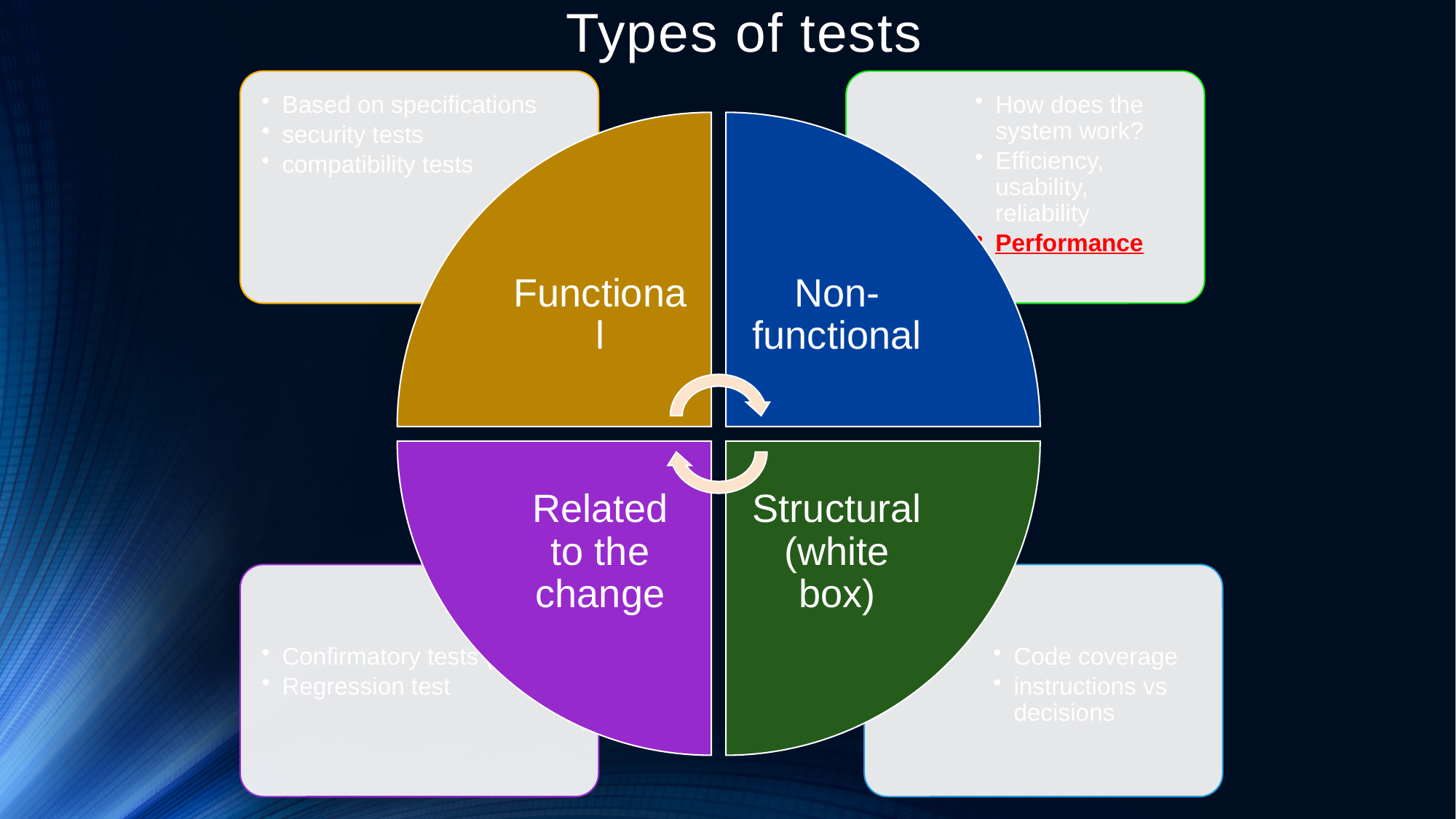

# Types of tests
Code coverage
instructions vs decisions
Confirmatory tests (retests)
Regression test
How does the system work?
Efficiency, usability, reliability
Performance
Based on specifications
security tests
compatibility tests
Functional
Non-functional
Structural (white box)
Related to the change